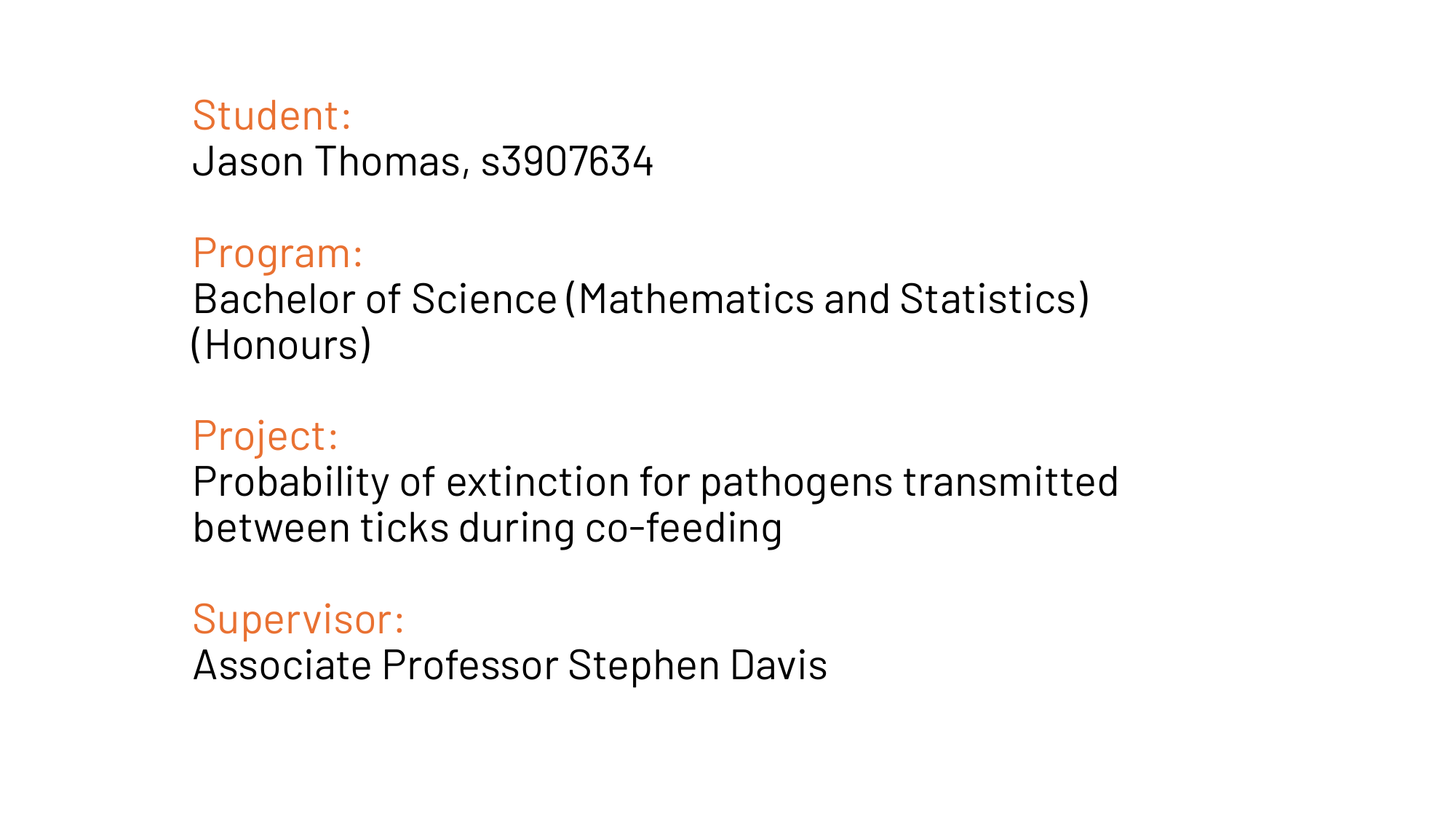

# Student: Jason Thomas, s3907634 Program: Bachelor of Science (Mathematics and Statistics) (Honours) Project: Probability of extinction for pathogens transmitted between ticks during co-feeding Supervisor: Associate Professor Stephen Davis